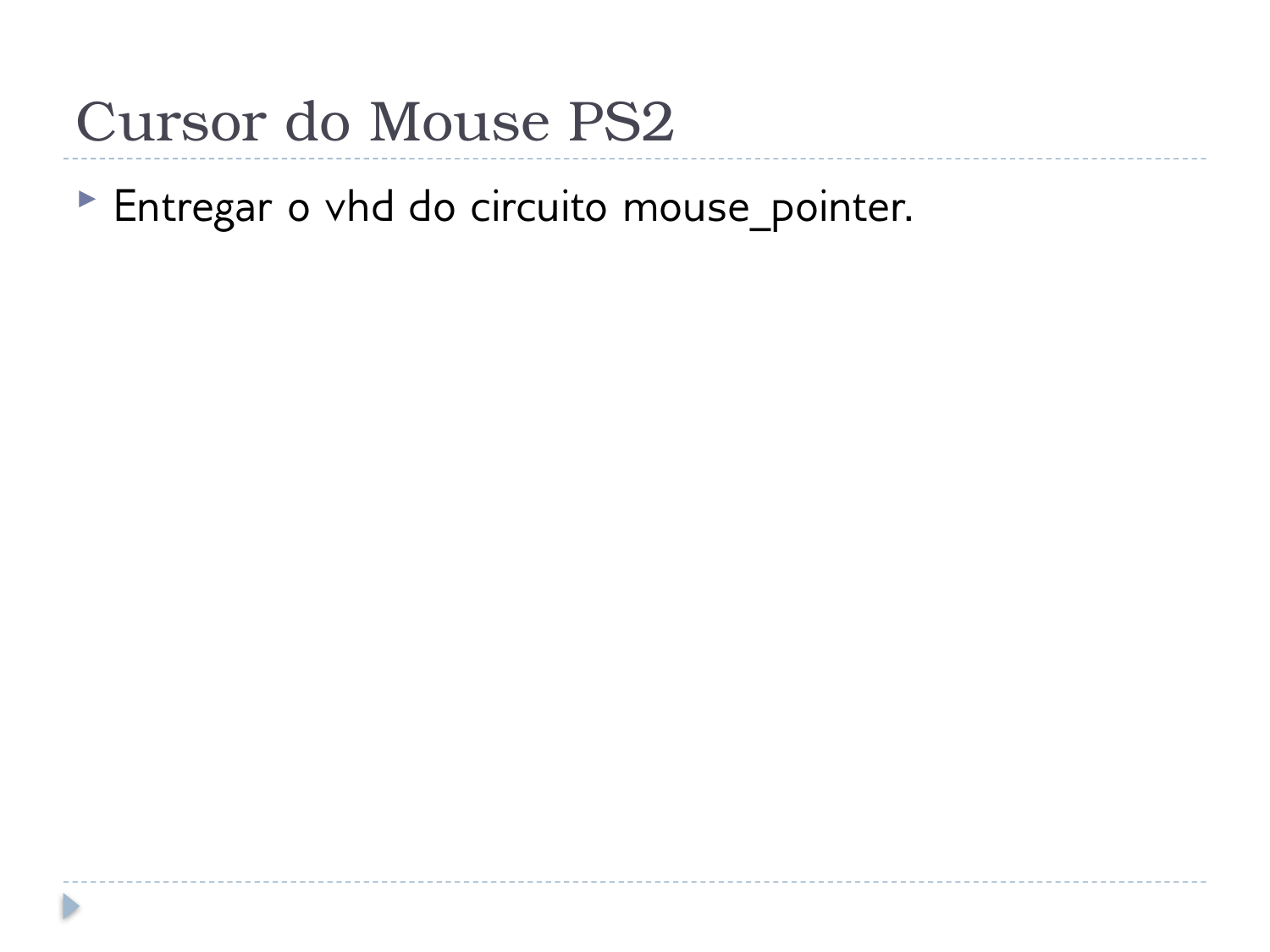

# Cursor do Mouse PS2
Entregar o vhd do circuito mouse_pointer.